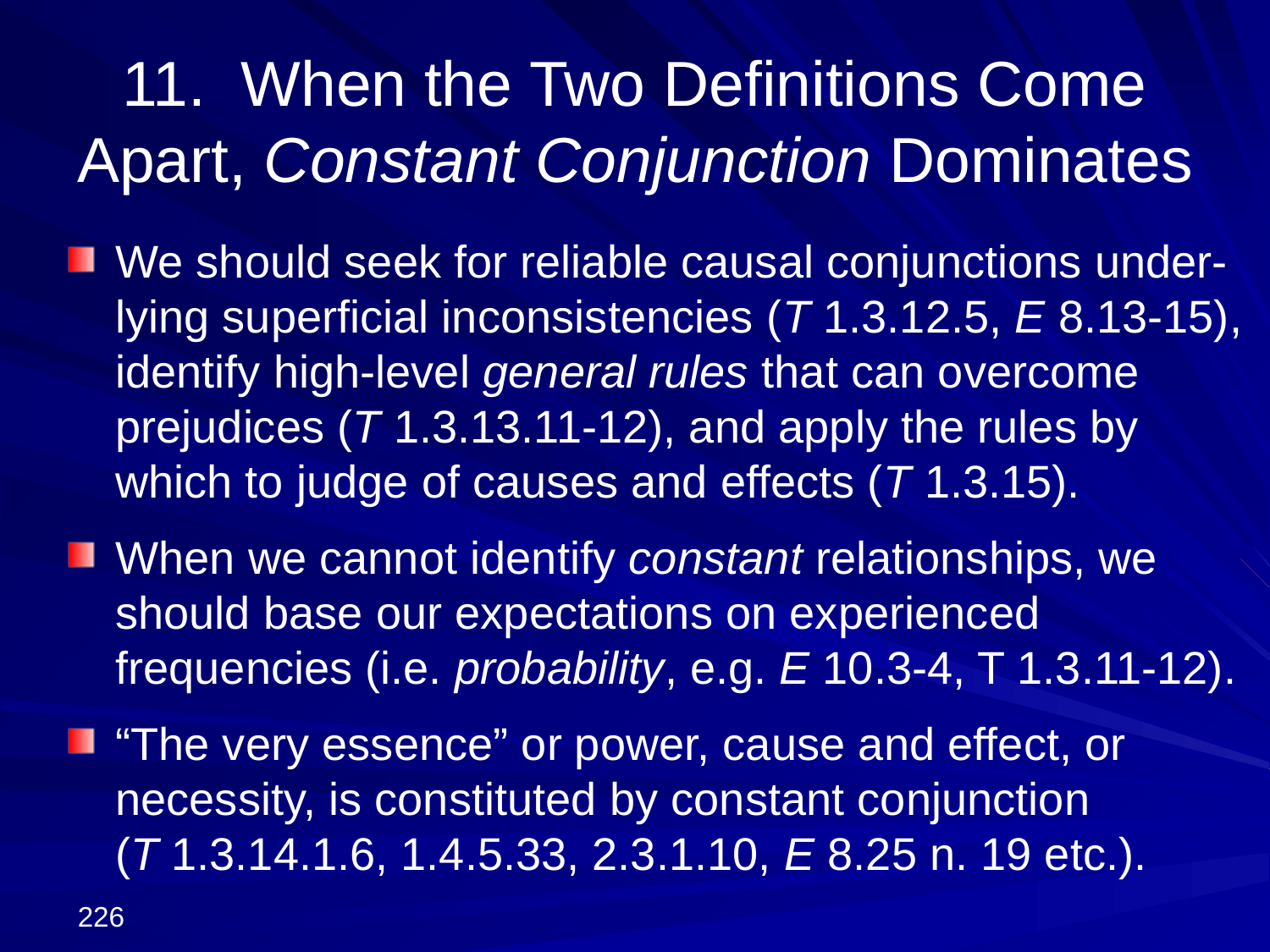

# 11.  When the Two Definitions Come Apart, Constant Conjunction Dominates
We should seek for reliable causal conjunctions under-lying superficial inconsistencies (T 1.3.12.5, E 8.13-15), identify high-level general rules that can overcome prejudices (T 1.3.13.11-12), and apply the rules by which to judge of causes and effects (T 1.3.15).
When we cannot identify constant relationships, we should base our expectations on experienced frequencies (i.e. probability, e.g. E 10.3-4, T 1.3.11-12).
“The very essence” or power, cause and effect, or necessity, is constituted by constant conjunction
(T 1.3.14.1.6, 1.4.5.33, 2.3.1.10, E 8.25 n. 19 etc.).

226